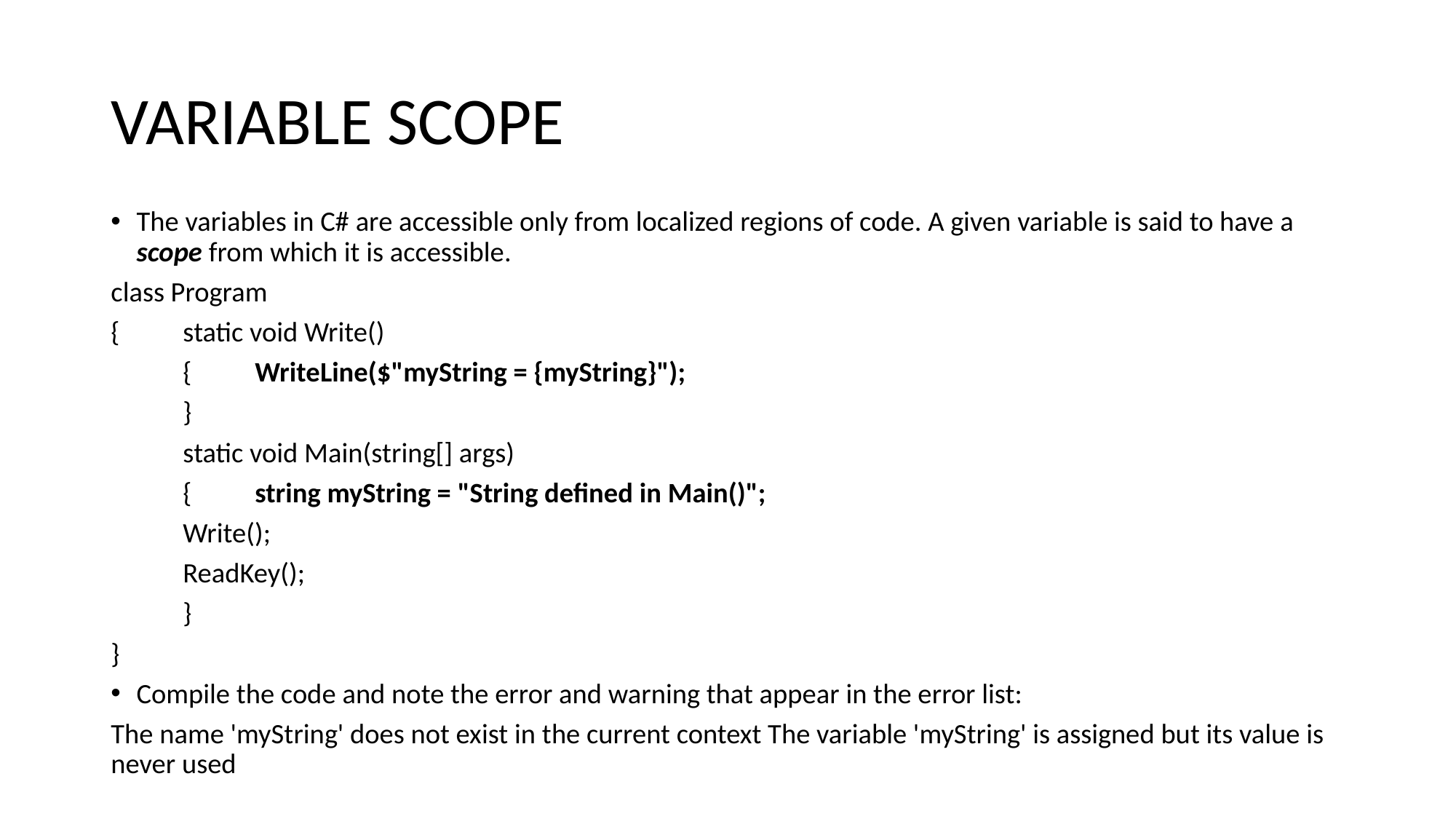

# VARIABLE SCOPE
The variables in C# are accessible only from localized regions of code. A given variable is said to have a scope from which it is accessible.
class Program
{	static void Write()
	{	WriteLine($"myString = {myString}");
	}
	static void Main(string[] args)
	{	string myString = "String defined in Main()";
		Write();
		ReadKey();
	}
}
Compile the code and note the error and warning that appear in the error list:
The name 'myString' does not exist in the current context The variable 'myString' is assigned but its value is never used